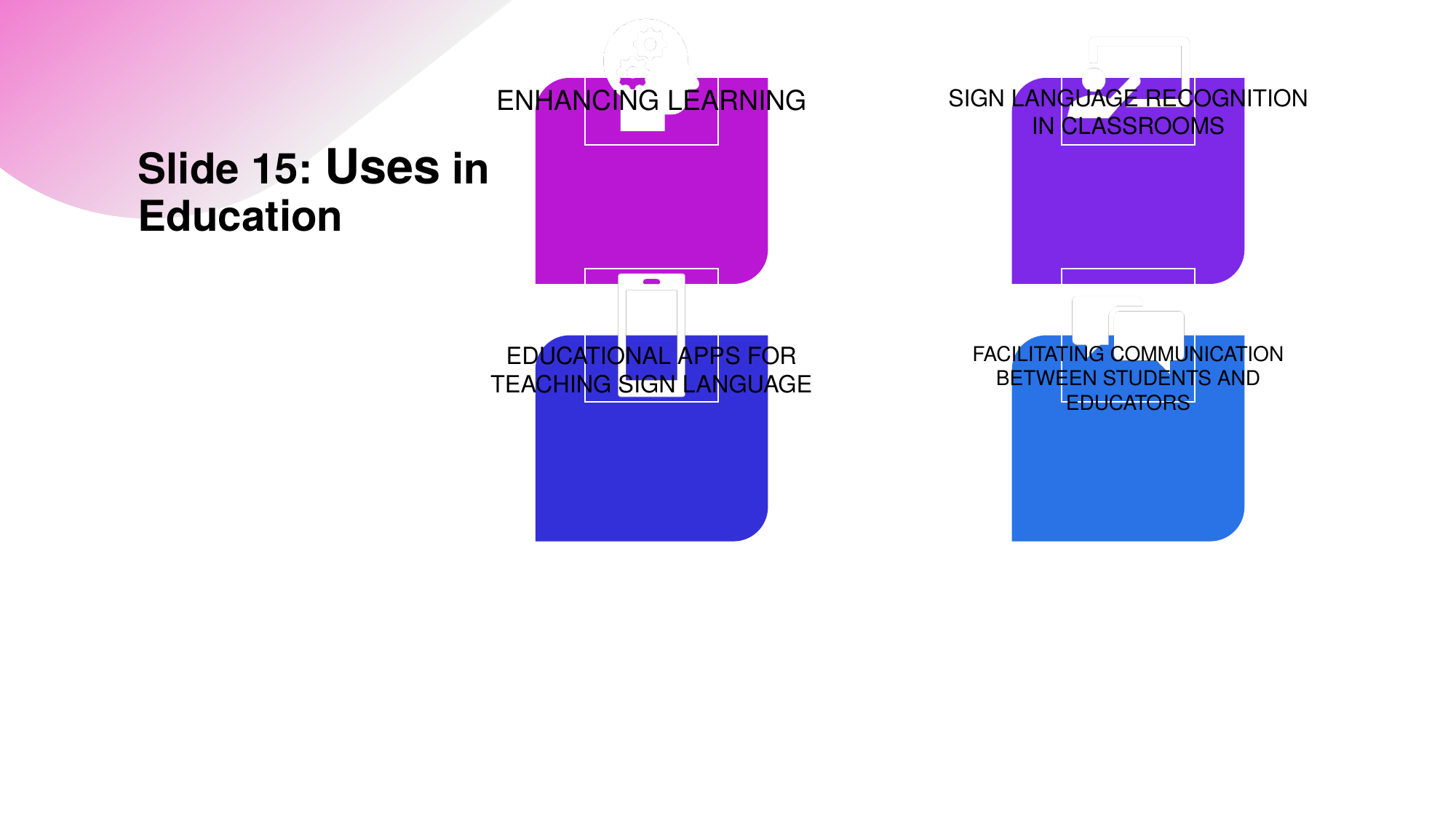

Enhancing Learning
Sign language recognition in classrooms
Educational apps for teaching sign language
Facilitating communication between students and educators
# Slide 15: Uses in Education